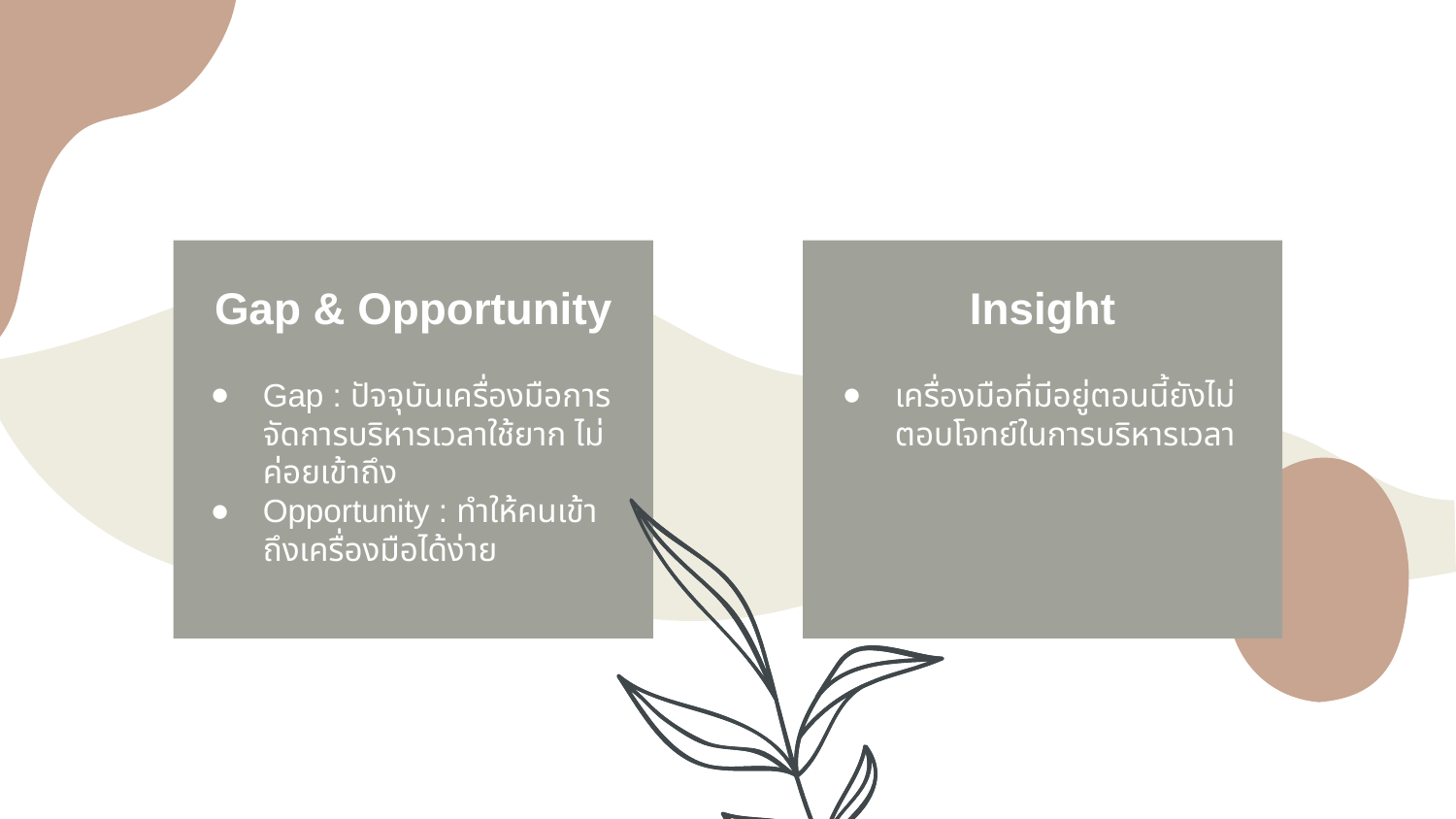

Gap & Opportunity
Insight
Gap : ปัจจุบันเครื่องมือการจัดการบริหารเวลาใช้ยาก ไม่ค่อยเข้าถึง
Opportunity : ทำให้คนเข้าถึงเครื่องมือได้ง่าย
เครื่องมือที่มีอยู่ตอนนี้ยังไม่ตอบโจทย์ในการบริหารเวลา